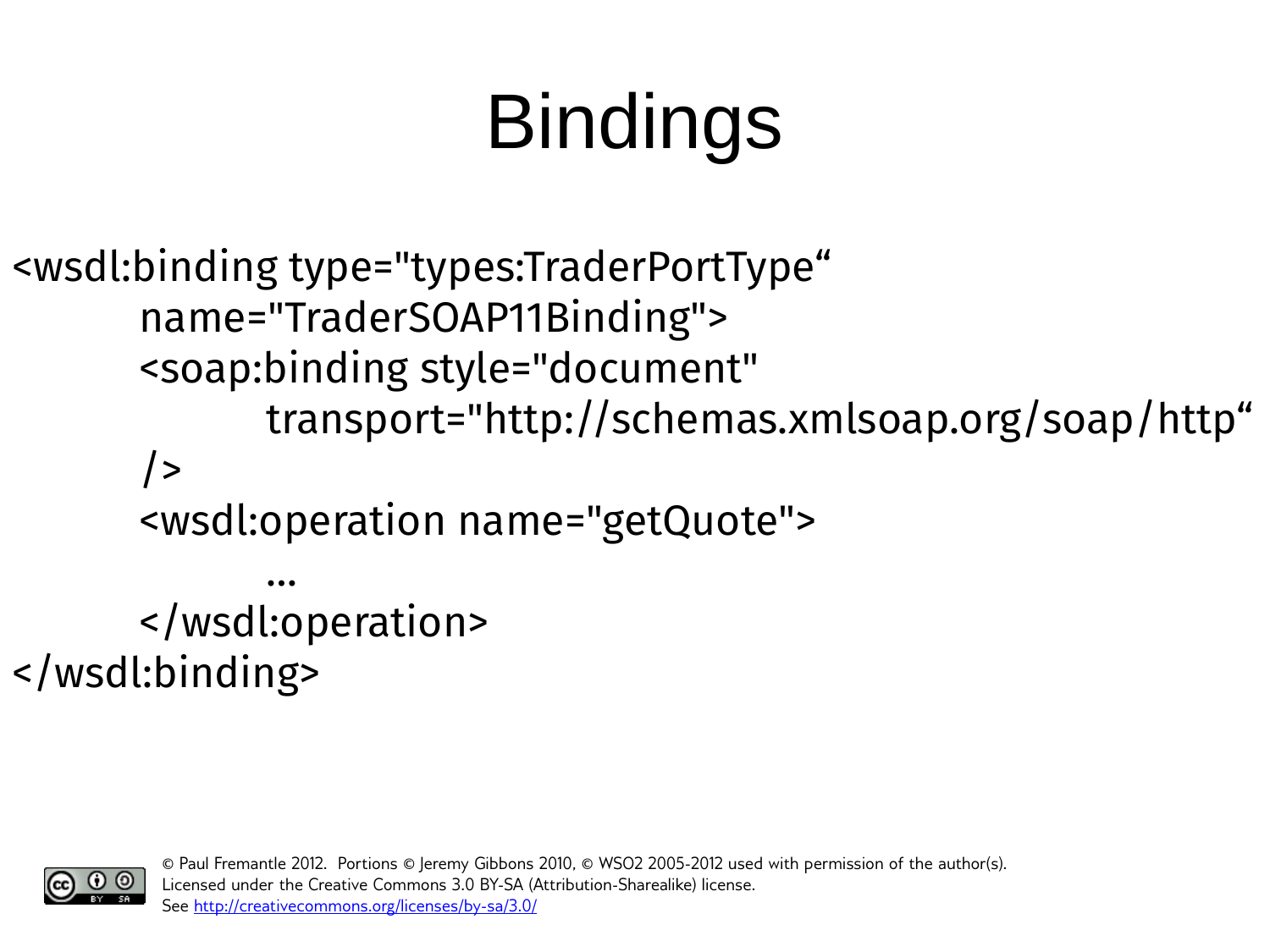

# Bindings
<wsdl:binding type="types:TraderPortType“
	name="TraderSOAP11Binding">
	<soap:binding style="document"
		transport="http://schemas.xmlsoap.org/soap/http“
	/>
	<wsdl:operation name="getQuote">
		…
	</wsdl:operation>
</wsdl:binding>